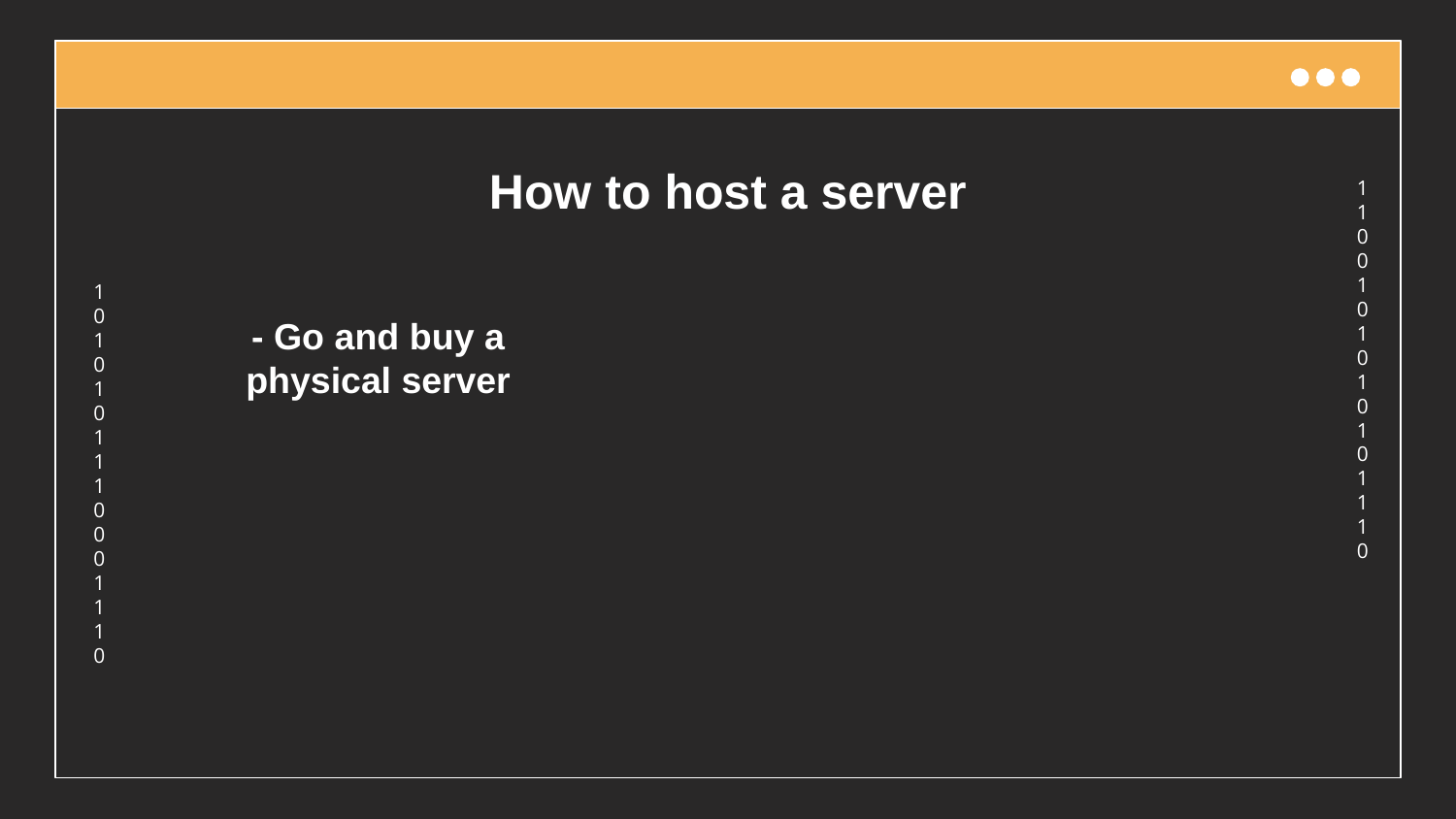

How to host a server
- Go and buy a physical server